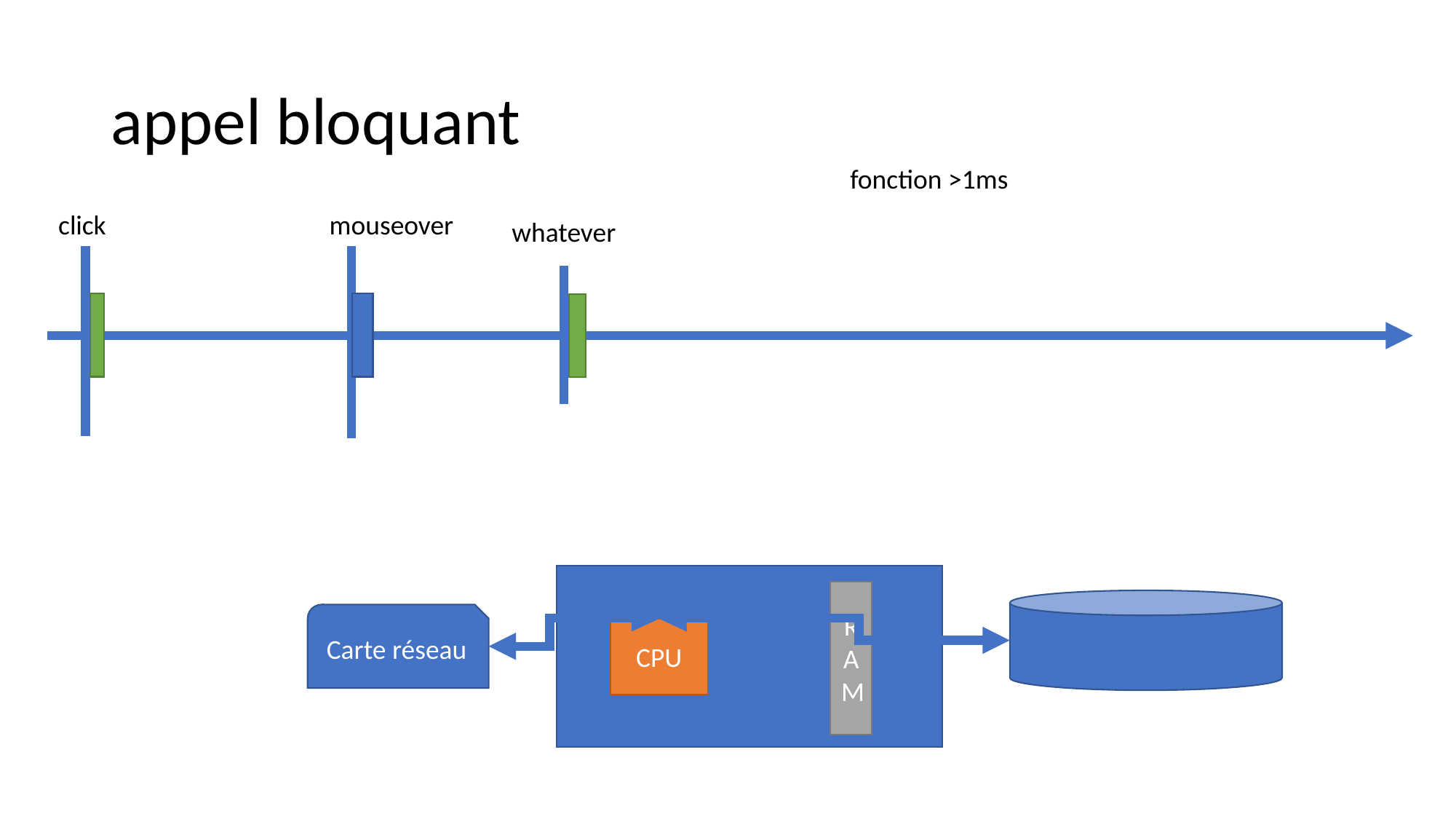

# appel bloquant
fonction >1ms
click
mouseover
whatever

RAM

Carte réseau
CPU